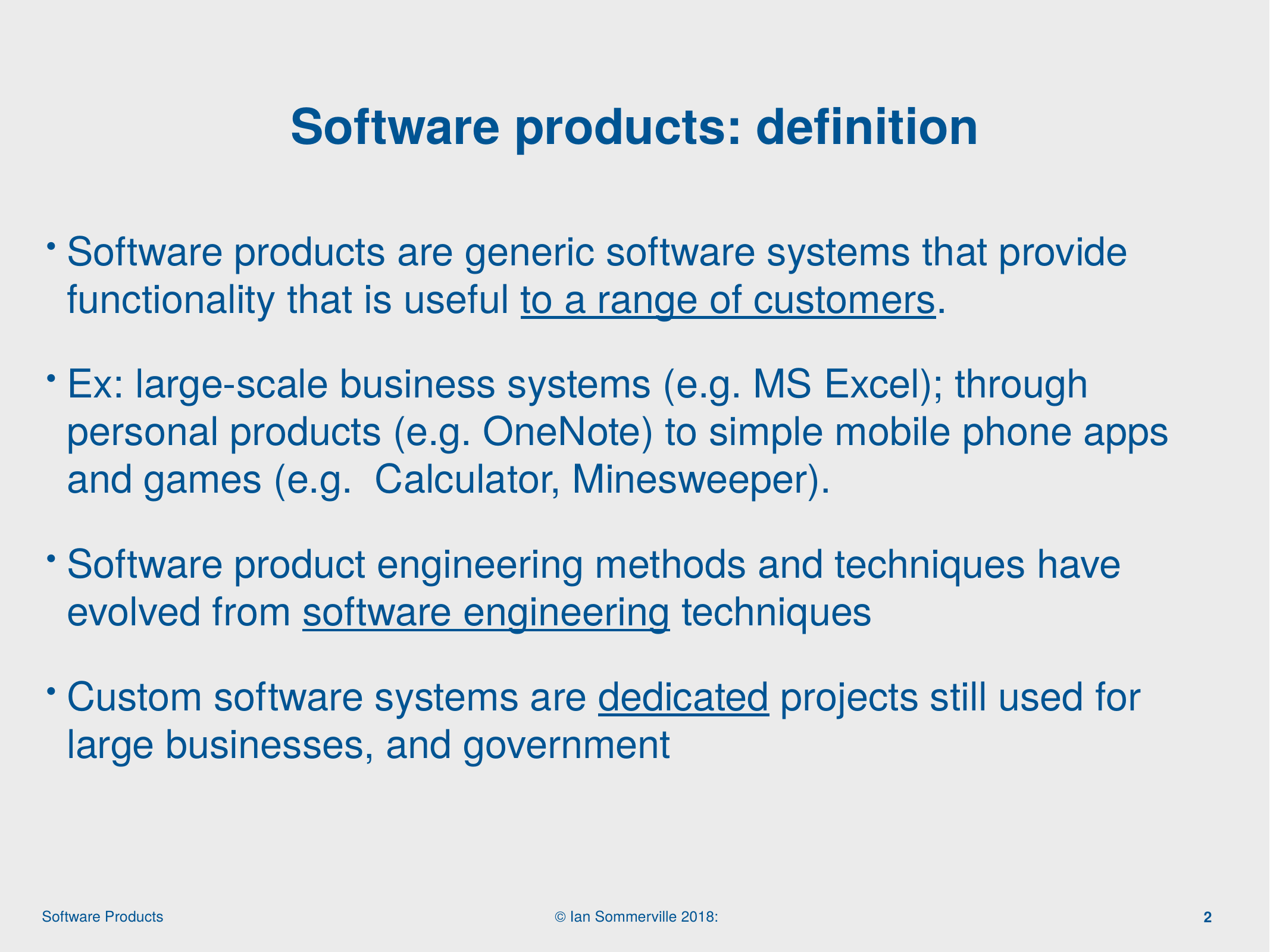

# Software products: definition
Software products are generic software systems that provide functionality that is useful to a range of customers.
Ex: large-scale business systems (e.g. MS Excel); through personal products (e.g. OneNote) to simple mobile phone apps and games (e.g.  Calculator, Minesweeper).
Software product engineering methods and techniques have evolved from software engineering techniques
Custom software systems are dedicated projects still used for large businesses, and government
2